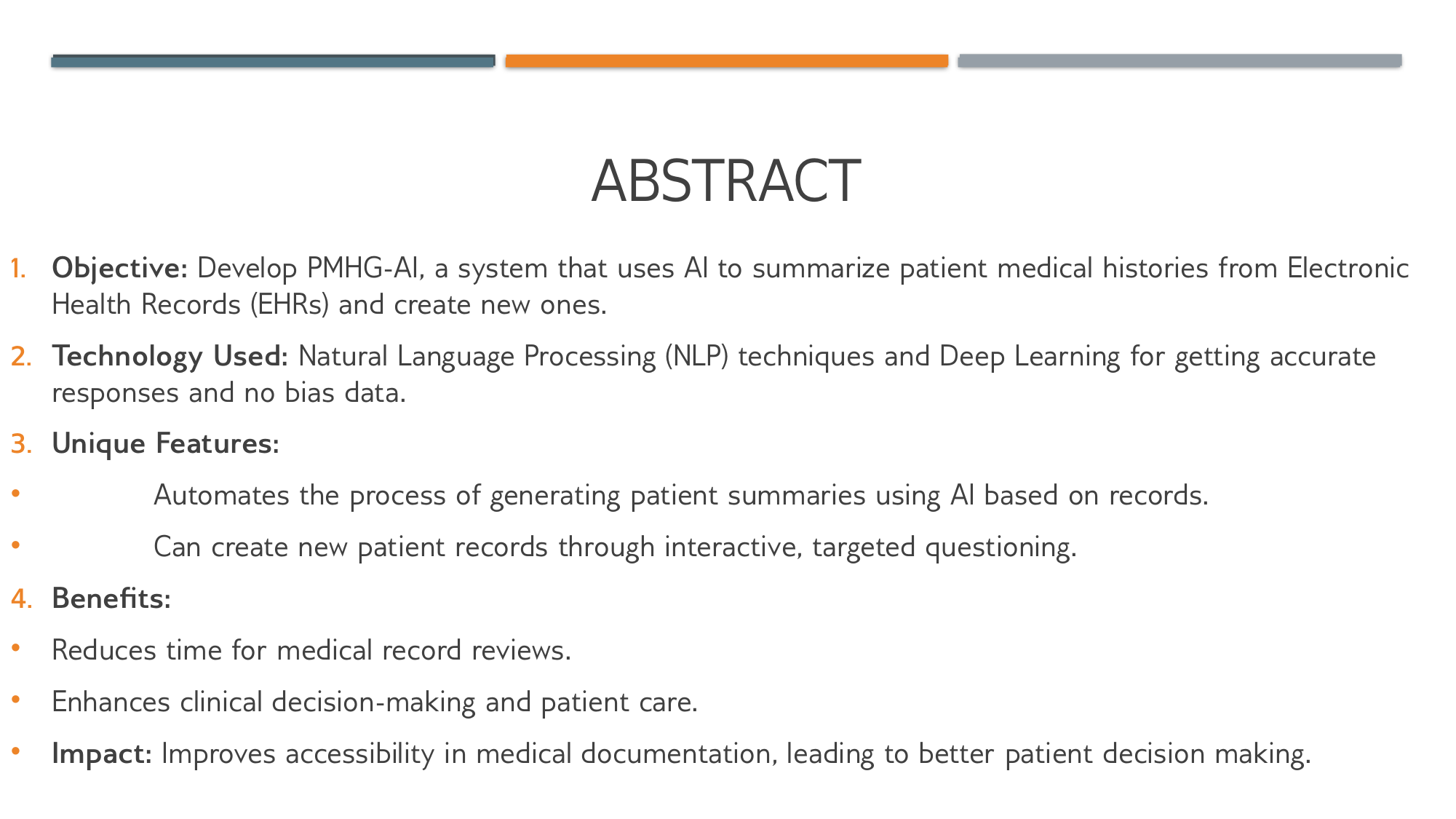

ABSTRACT
Objective: Develop PMHG-AI, a system that uses AI to summarize patient medical histories from Electronic Health Records (EHRs) and create new ones.
Technology Used: Natural Language Processing (NLP) techniques and Deep Learning for getting accurate responses and no bias data.
Unique Features:
	Automates the process of generating patient summaries using AI based on records.
	Can create new patient records through interactive, targeted questioning.
Benefits:
Reduces time for medical record reviews.
Enhances clinical decision-making and patient care.
Impact: Improves accessibility in medical documentation, leading to better patient decision making.